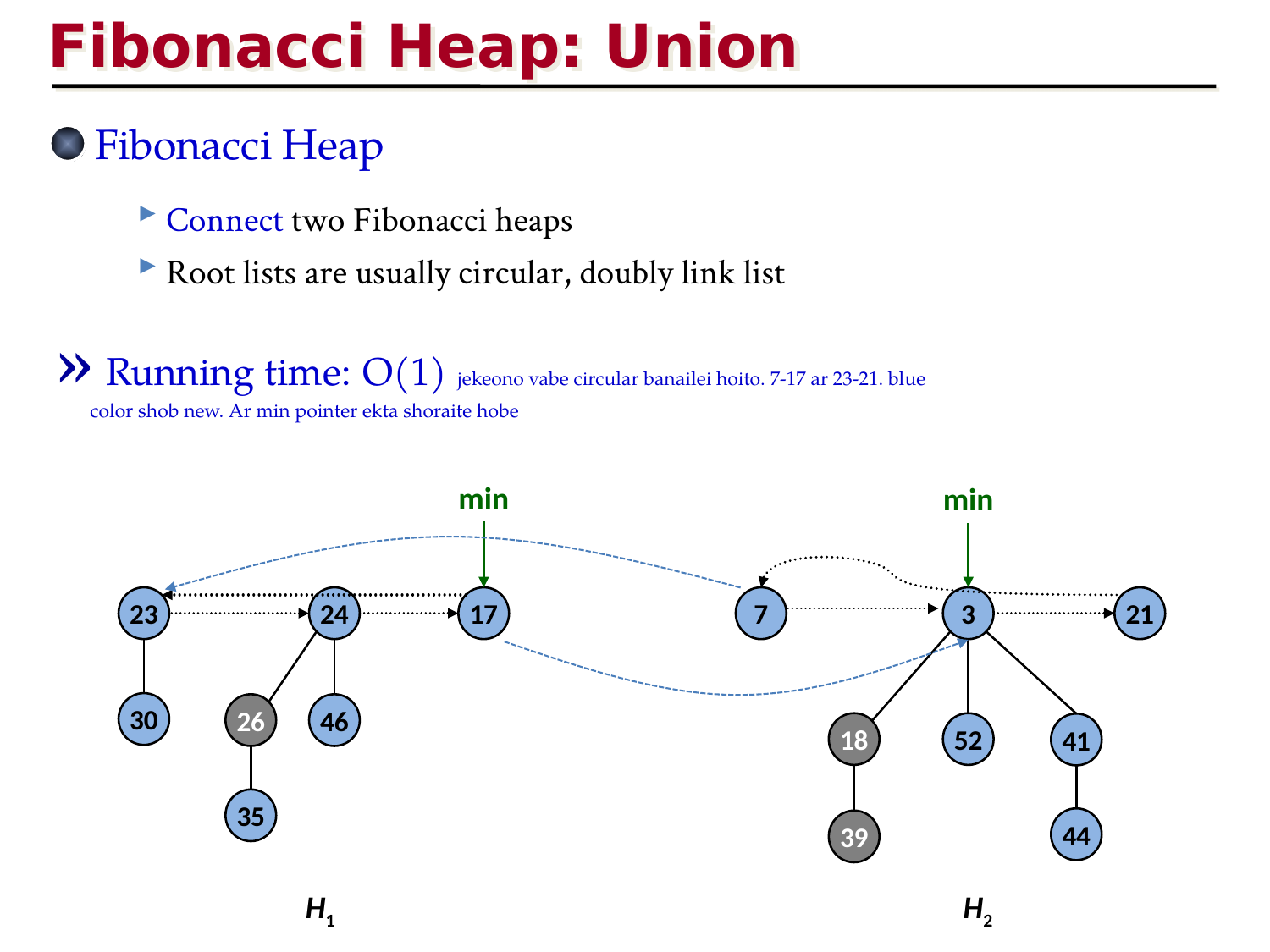

Fibonacci Heap: Union

Fibonacci Heap

 Connect two Fibonacci heaps
 Root lists are usually circular, doubly link list
 » Running time: O(1) jekeono vabe circular banailei hoito. 7-17 ar 23-21. blue color shob new. Ar min pointer ekta shoraite hobe

min
min

23
24
17
7
3
21

30
26
46
18
52
41
35
44
39
H2
H1